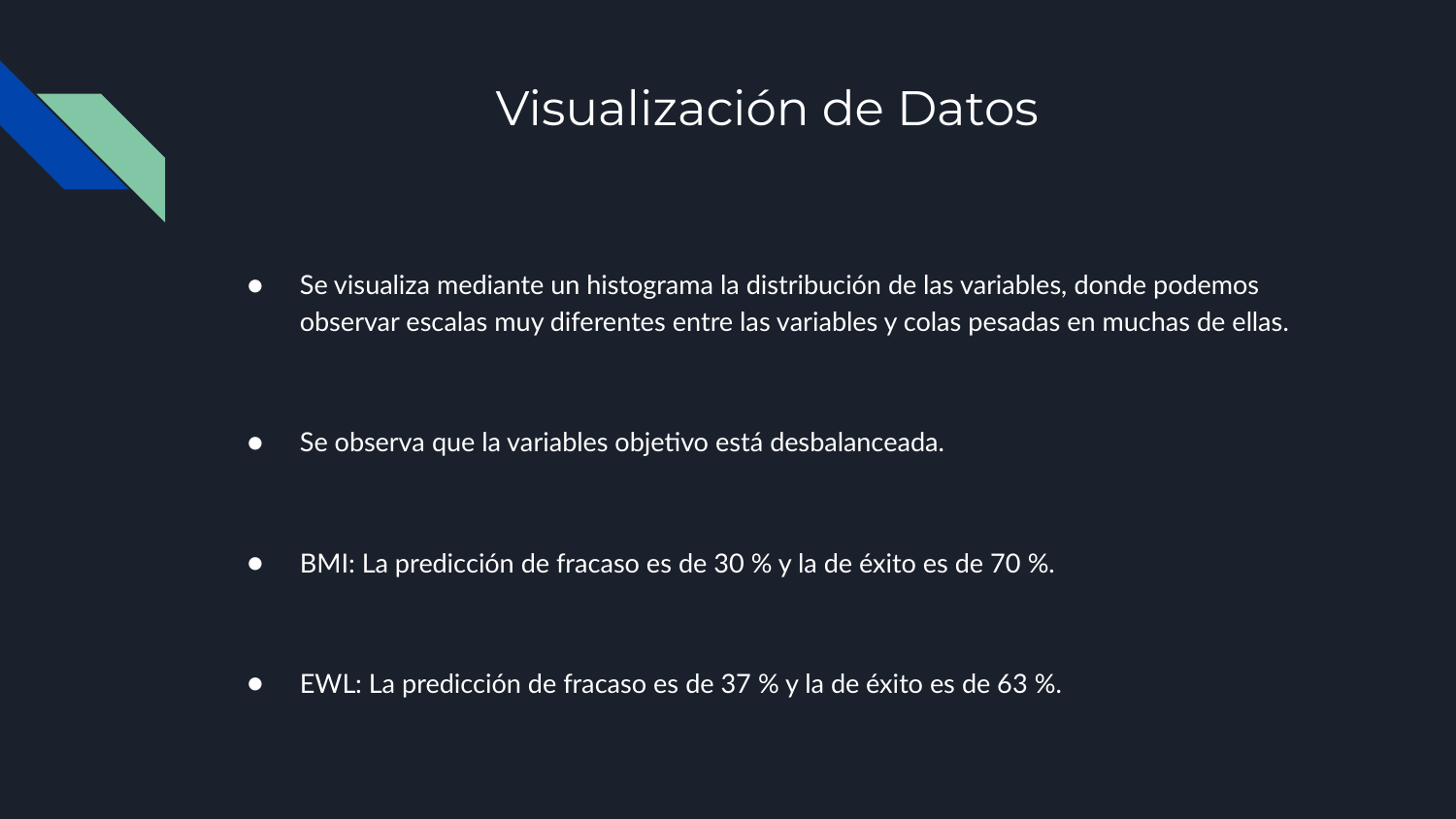

# Visualización de Datos
Se visualiza mediante un histograma la distribución de las variables, donde podemos observar escalas muy diferentes entre las variables y colas pesadas en muchas de ellas.

Se observa que la variables objetivo está desbalanceada.

BMI: La predicción de fracaso es de 30 % y la de éxito es de 70 %.

EWL: La predicción de fracaso es de 37 % y la de éxito es de 63 %.